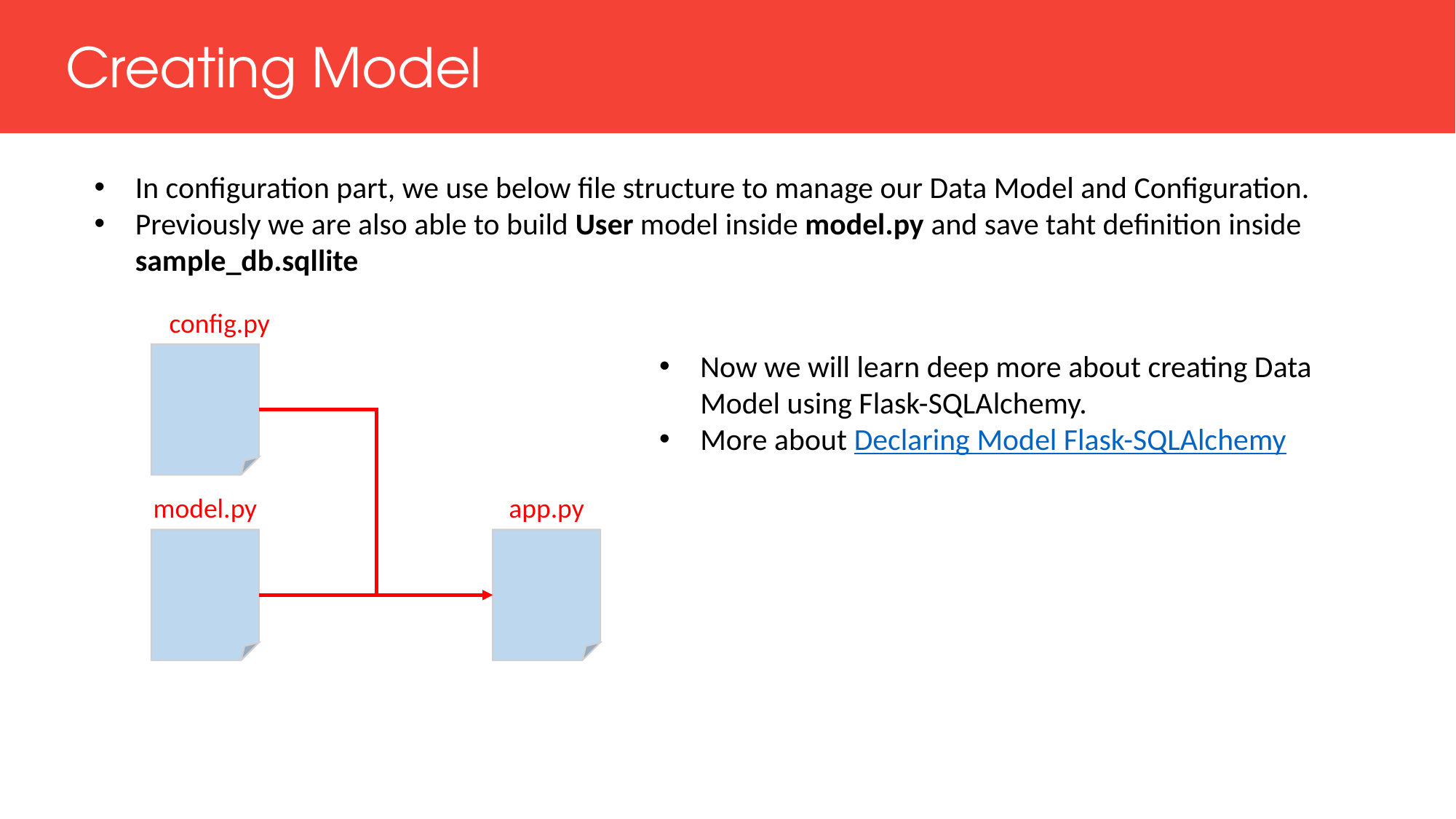

Creating Model
In configuration part, we use below file structure to manage our Data Model and Configuration.
Previously we are also able to build User model inside model.py and save taht definition inside sample_db.sqllite
config.py

model.py
app.py

Now we will learn deep more about creating Data Model using Flask-SQLAlchemy.
More about Declaring Model Flask-SQLAlchemy